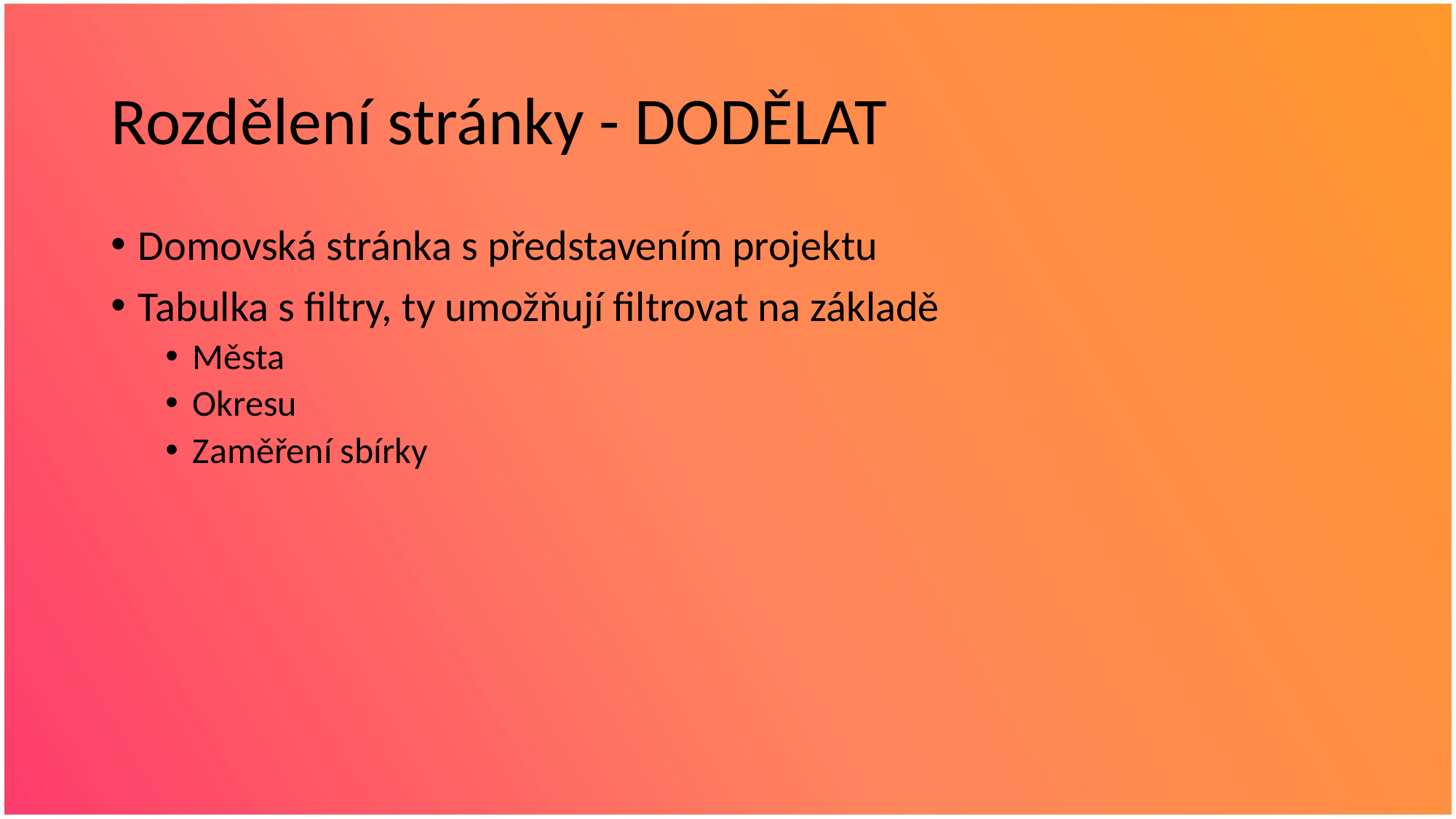

# Rozdělení stránky - DODĚLAT
Domovská stránka s představením projektu
Tabulka s filtry, ty umožňují filtrovat na základě
Města
Okresu
Zaměření sbírky